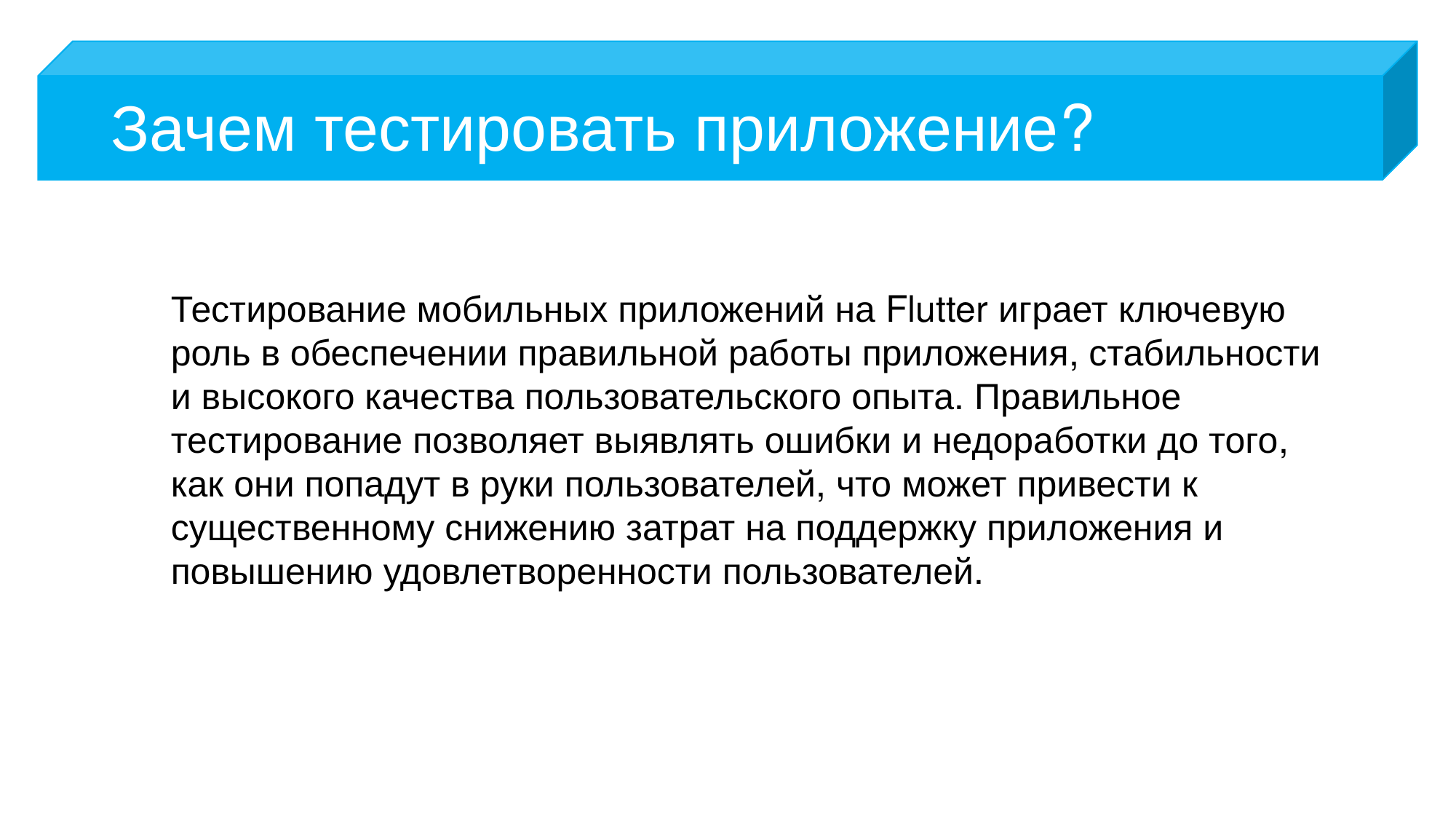

# Зачем тестировать приложение?
Тестирование мобильных приложений на Flutter играет ключевую роль в обеспечении правильной работы приложения, стабильности и высокого качества пользовательского опыта. Правильное тестирование позволяет выявлять ошибки и недоработки до того, как они попадут в руки пользователей, что может привести к существенному снижению затрат на поддержку приложения и повышению удовлетворенности пользователей.